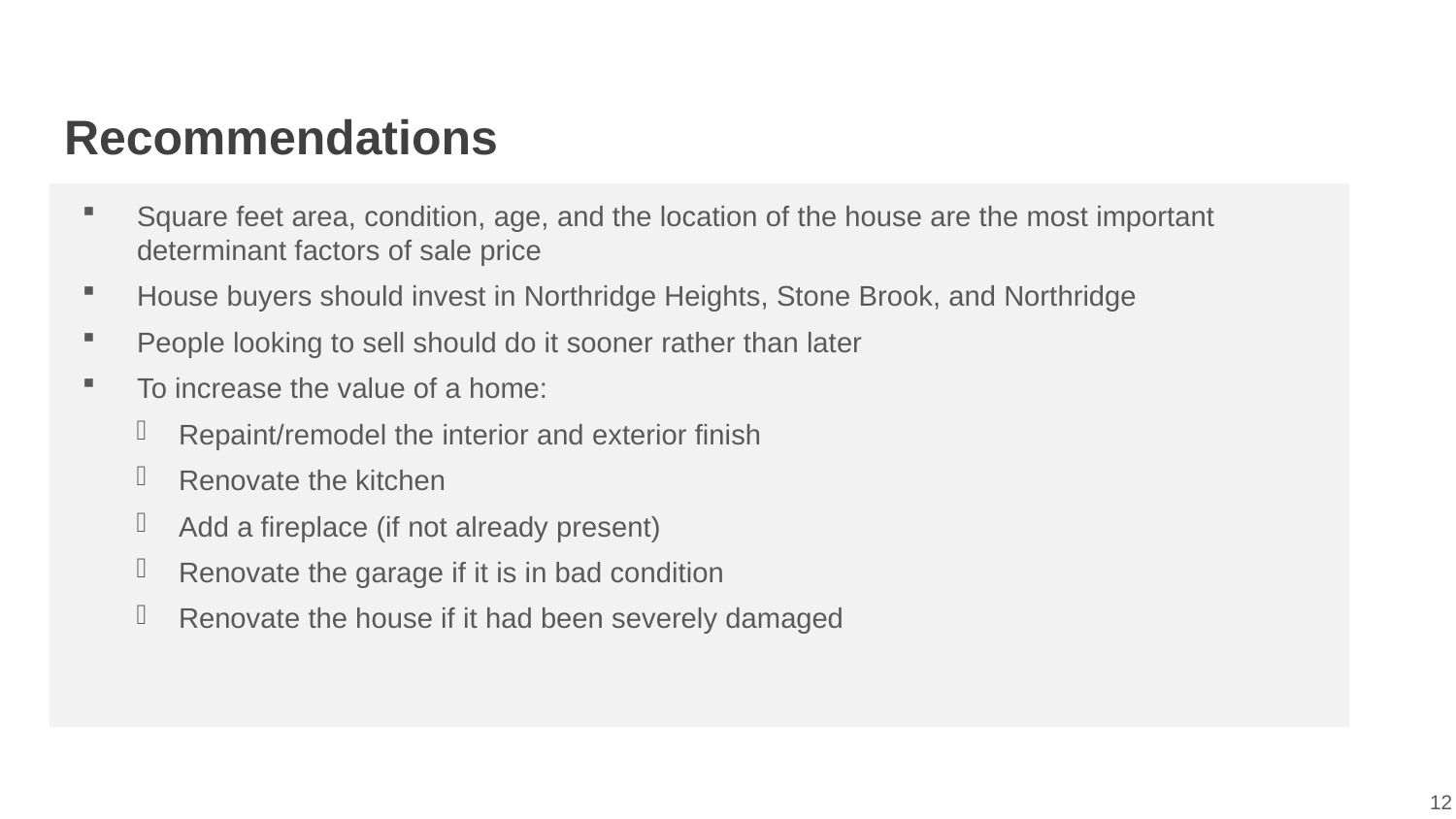

# Recommendations
Square feet area, condition, age, and the location of the house are the most important determinant factors of sale price
House buyers should invest in Northridge Heights, Stone Brook, and Northridge
People looking to sell should do it sooner rather than later
To increase the value of a home:
Repaint/remodel the interior and exterior finish
Renovate the kitchen
Add a fireplace (if not already present)
Renovate the garage if it is in bad condition
Renovate the house if it had been severely damaged

12